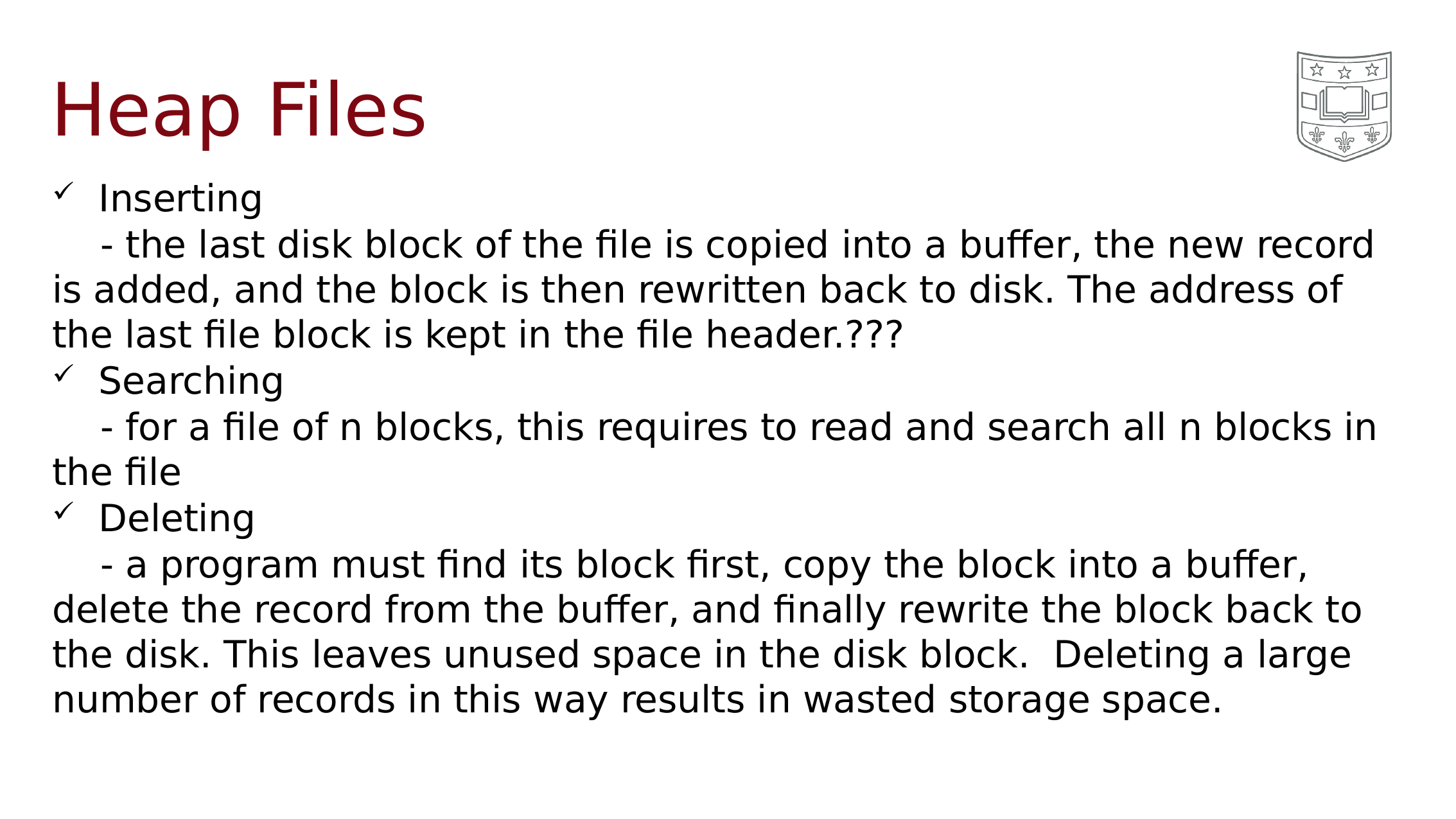

# Heap Files
Inserting
	- the last disk block of the file is copied into a buffer, the new record is added, and the block is then rewritten back to disk. The address of the last file block is kept in the file header.???
Searching
	- for a file of n blocks, this requires to read and search all n blocks in the file
Deleting
	- a program must find its block first, copy the block into a buffer, delete the record from the buffer, and finally rewrite the block back to the disk. This leaves unused space in the disk block.  Deleting a large number of records in this way results in wasted storage space.